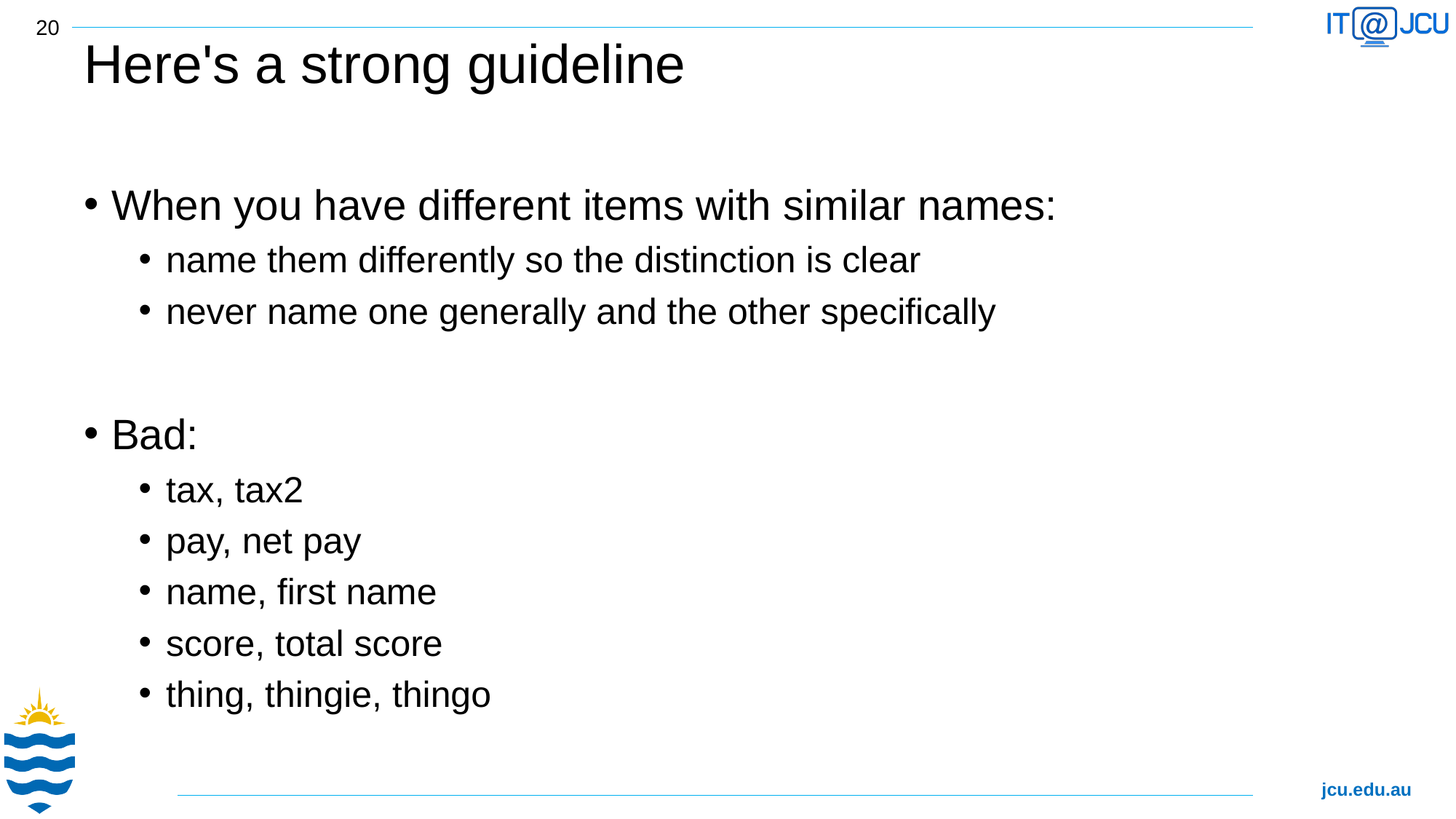

20
# Here's a strong guideline
When you have different items with similar names:
name them differently so the distinction is clear
never name one generally and the other specifically

Bad:
tax, tax2
pay, net pay
name, first name
score, total score
thing, thingie, thingo